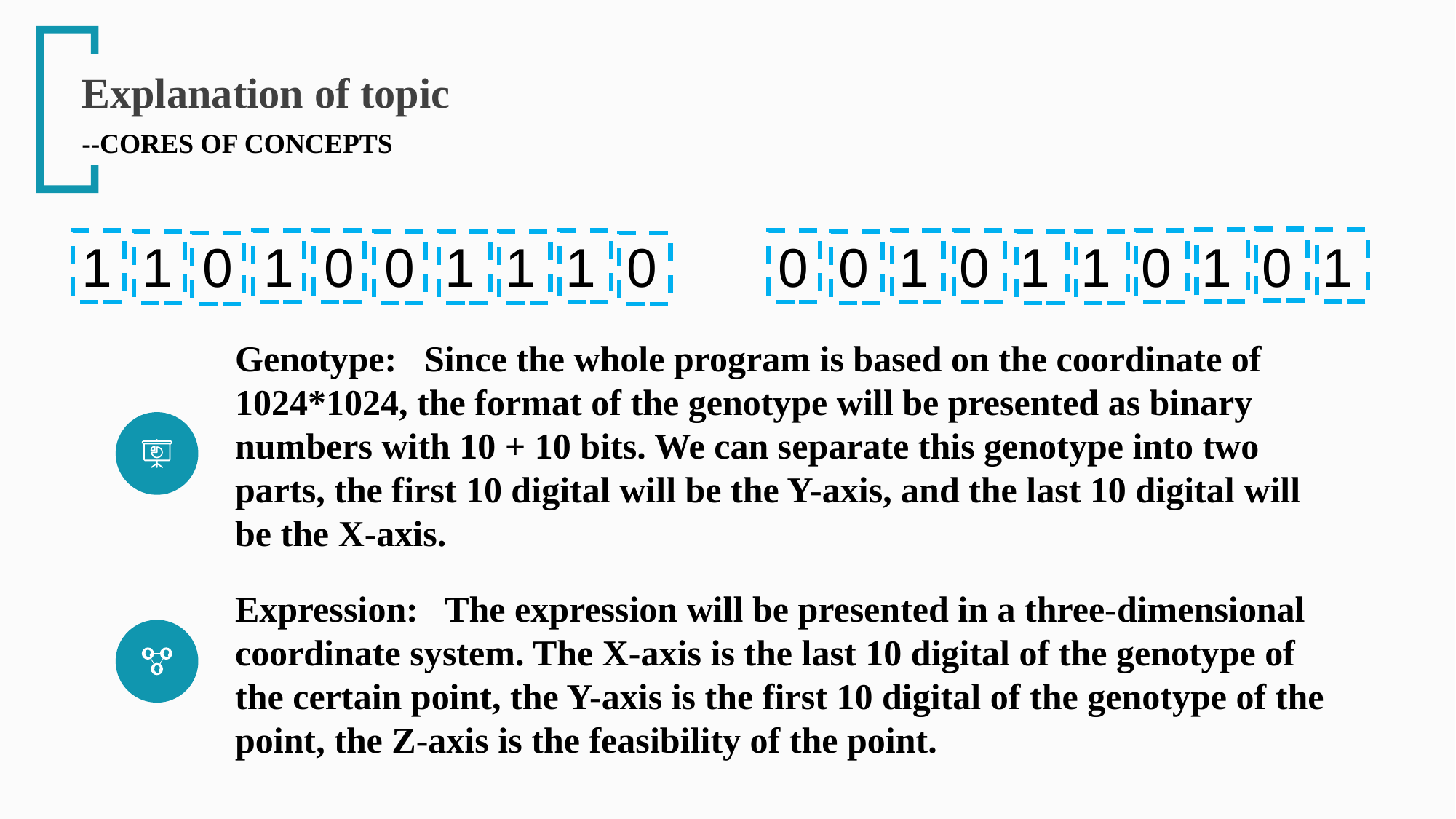

Explanation of topic
--CORES OF CONCEPTS
1  1  0  1  0  0  1  1  1  0        0  0  1  0  1  1  0  1  0  1

Genotype:   Since the whole program is based on the coordinate of 1024*1024, the format of the genotype will be presented as binary numbers with 10 + 10 bits. We can separate this genotype into two parts, the first 10 digital will be the Y-axis, and the last 10 digital will be the X-axis.

Expression:   The expression will be presented in a three-dimensional coordinate system. The X-axis is the last 10 digital of the genotype of the certain point, the Y-axis is the first 10 digital of the genotype of the point, the Z-axis is the feasibility of the point.